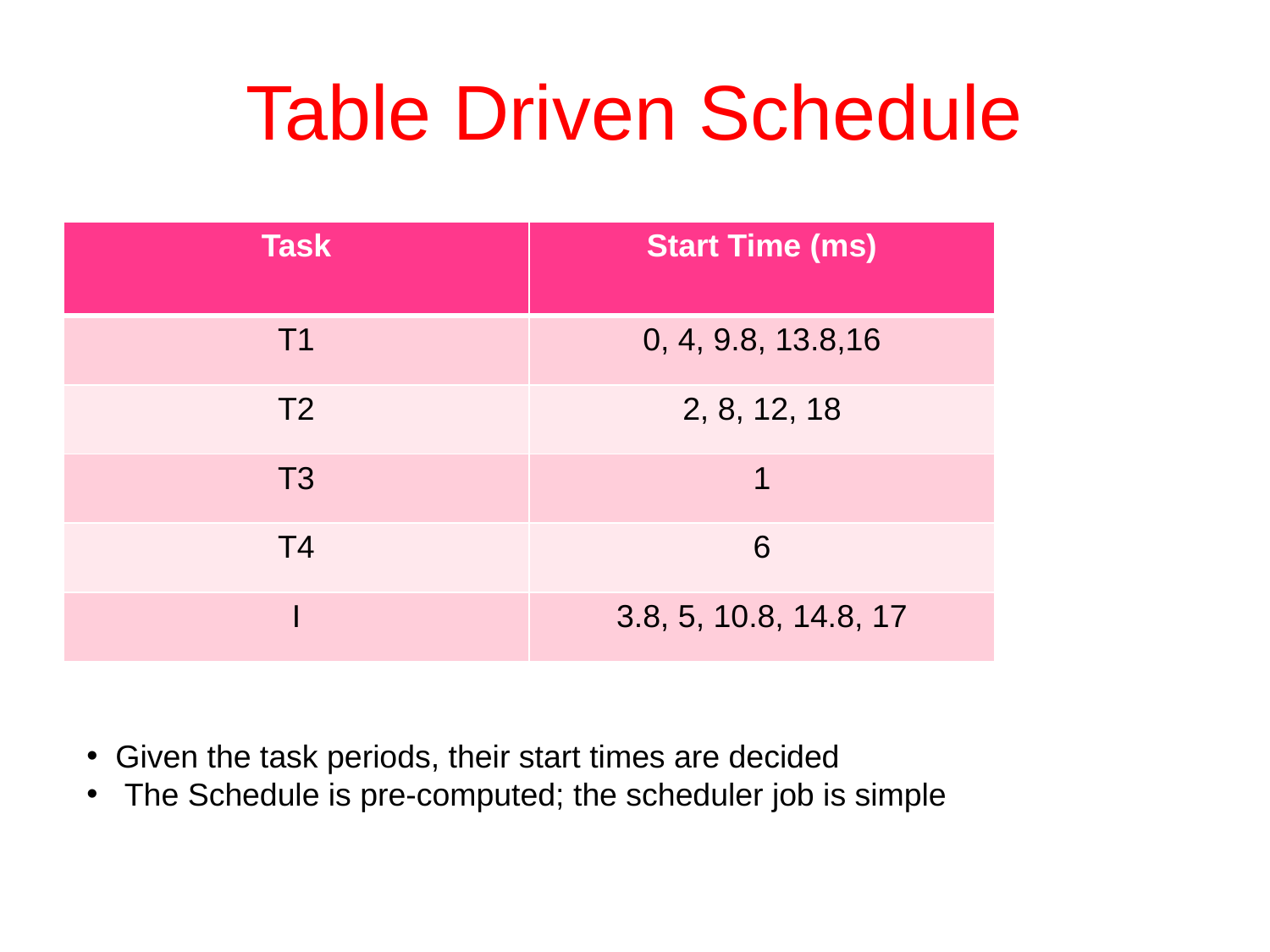

# Table Driven Schedule
| Task | Start Time (ms) |
| --- | --- |
| T1 | 0, 4, 9.8, 13.8,16 |
| T2 | 2, 8, 12, 18 |
| T3 | 1 |
| T4 | 6 |
| I | 3.8, 5, 10.8, 14.8, 17 |
  Given the task periods, their start times are decided
   The Schedule is pre-computed; the scheduler job is simple